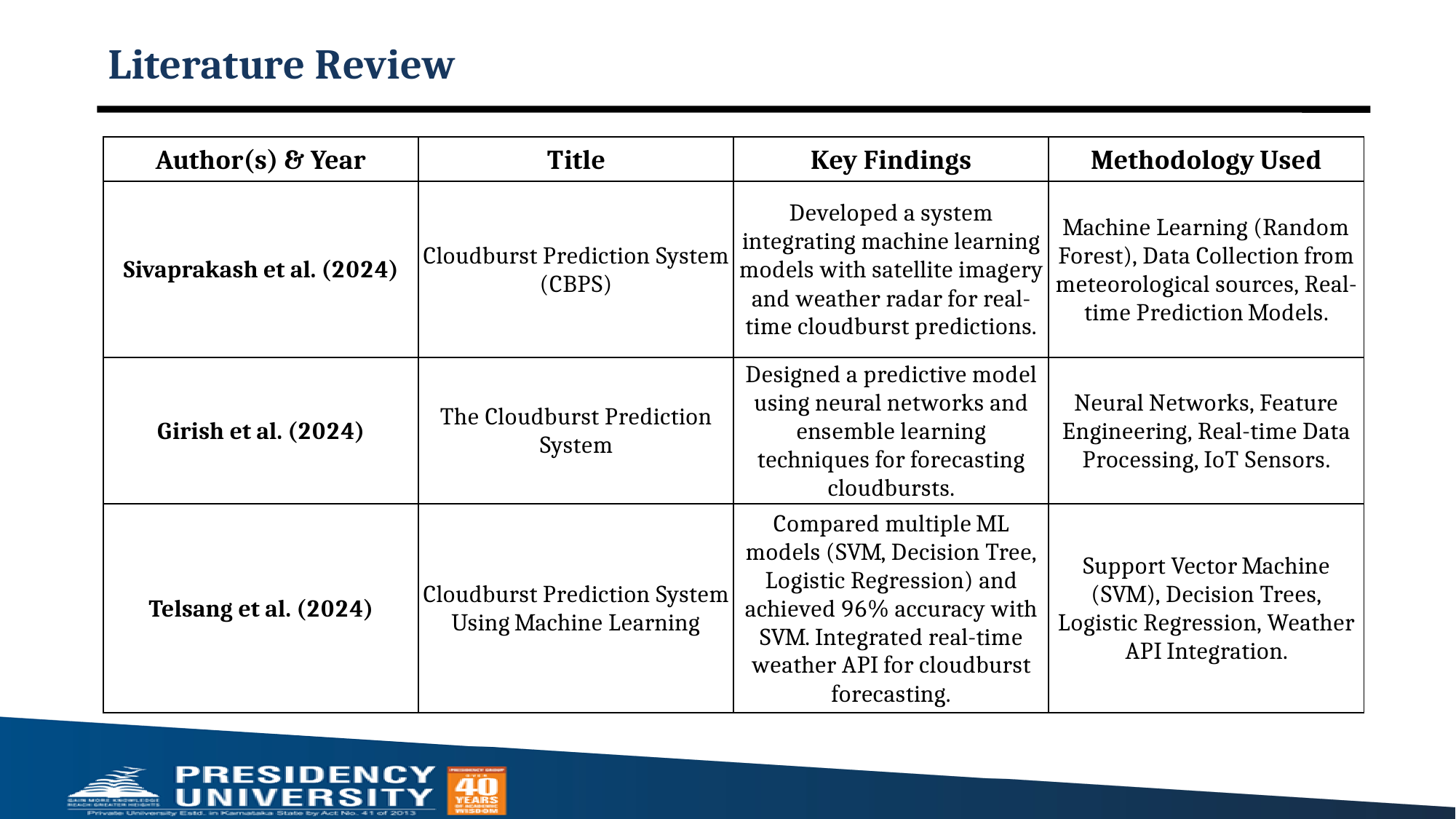

# Literature Review
| Author(s) & Year | Title | Key Findings | Methodology Used |
| --- | --- | --- | --- |
| Sivaprakash et al. (2024) | Cloudburst Prediction System (CBPS) | Developed a system integrating machine learning models with satellite imagery and weather radar for real-time cloudburst predictions. | Machine Learning (Random Forest), Data Collection from meteorological sources, Real-time Prediction Models​. |
| Girish et al. (2024) | The Cloudburst Prediction System | Designed a predictive model using neural networks and ensemble learning techniques for forecasting cloudbursts. | Neural Networks, Feature Engineering, Real-time Data Processing, IoT Sensors​. |
| Telsang et al. (2024) | Cloudburst Prediction System Using Machine Learning | Compared multiple ML models (SVM, Decision Tree, Logistic Regression) and achieved 96% accuracy with SVM. Integrated real-time weather API for cloudburst forecasting. | Support Vector Machine (SVM), Decision Trees, Logistic Regression, Weather API Integration​. |